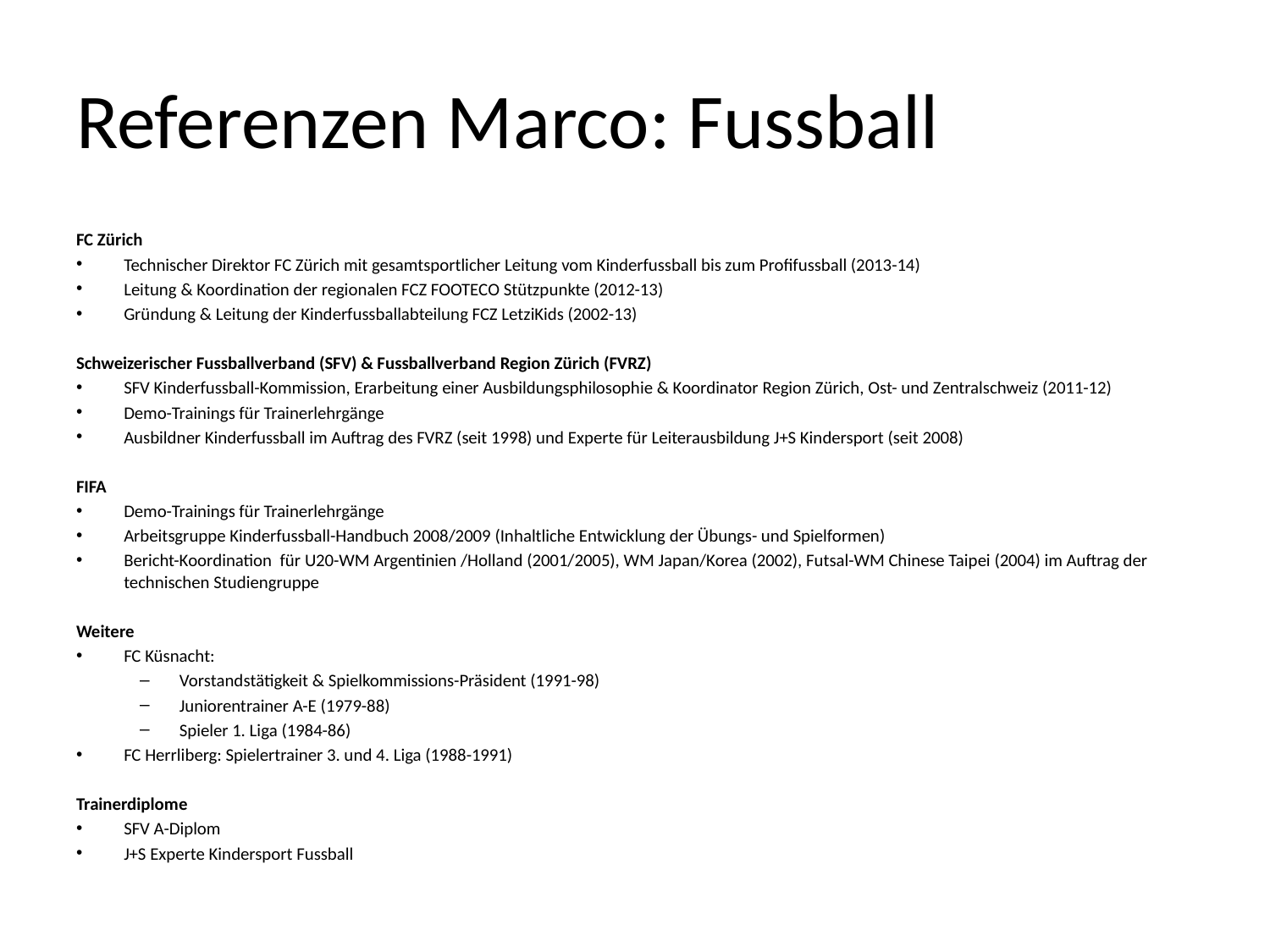

# Referenzen Marco: Fussball
FC Zürich
Technischer Direktor FC Zürich mit gesamtsportlicher Leitung vom Kinderfussball bis zum Profifussball (2013-14)
Leitung & Koordination der regionalen FCZ FOOTECO Stützpunkte (2012-13)
Gründung & Leitung der Kinderfussballabteilung FCZ LetziKids (2002-13)

Schweizerischer Fussballverband (SFV) & Fussballverband Region Zürich (FVRZ)
SFV Kinderfussball-Kommission, Erarbeitung einer Ausbildungsphilosophie & Koordinator Region Zürich, Ost- und Zentralschweiz (2011-12)
Demo-Trainings für Trainerlehrgänge
Ausbildner Kinderfussball im Auftrag des FVRZ (seit 1998) und Experte für Leiterausbildung J+S Kindersport (seit 2008)

FIFA
Demo-Trainings für Trainerlehrgänge
Arbeitsgruppe Kinderfussball-Handbuch 2008/2009 (Inhaltliche Entwicklung der Übungs- und Spielformen)
Bericht-Koordination  für U20-WM Argentinien /Holland (2001/2005), WM Japan/Korea (2002), Futsal-WM Chinese Taipei (2004) im Auftrag der technischen Studiengruppe

Weitere
FC Küsnacht:
Vorstandstätigkeit & Spielkommissions-Präsident (1991-98)
Juniorentrainer A-E (1979-88)
Spieler 1. Liga (1984-86)
FC Herrliberg: Spielertrainer 3. und 4. Liga (1988-1991)

Trainerdiplome
SFV A-Diplom
J+S Experte Kindersport Fussball